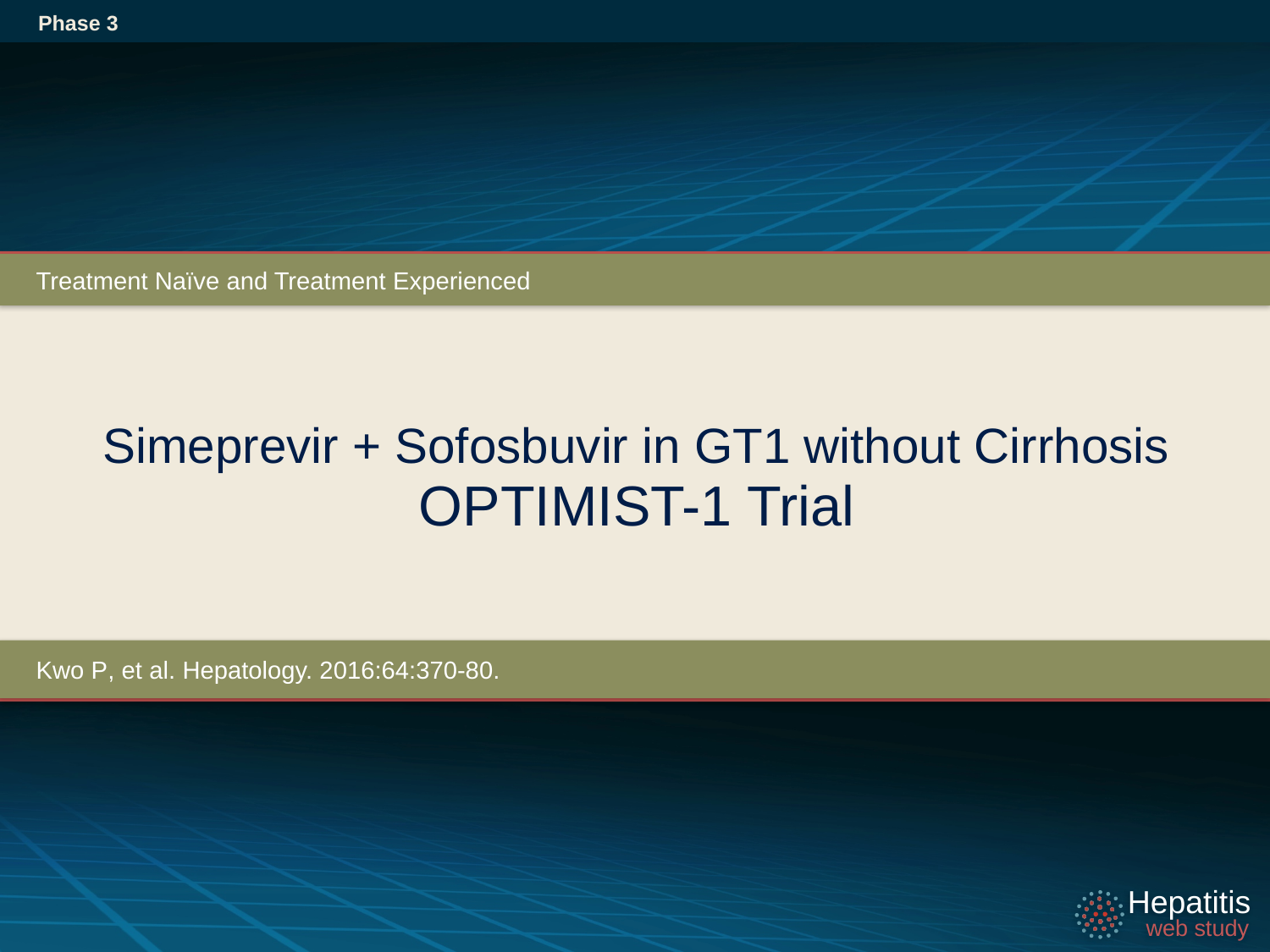

Phase 3
Treatment Naïve and Treatment Experienced
# Simeprevir + Sofosbuvir in GT1 without Cirrhosis OPTIMIST-1 Trial
Kwo P, et al. Hepatology. 2016:64:370-80.